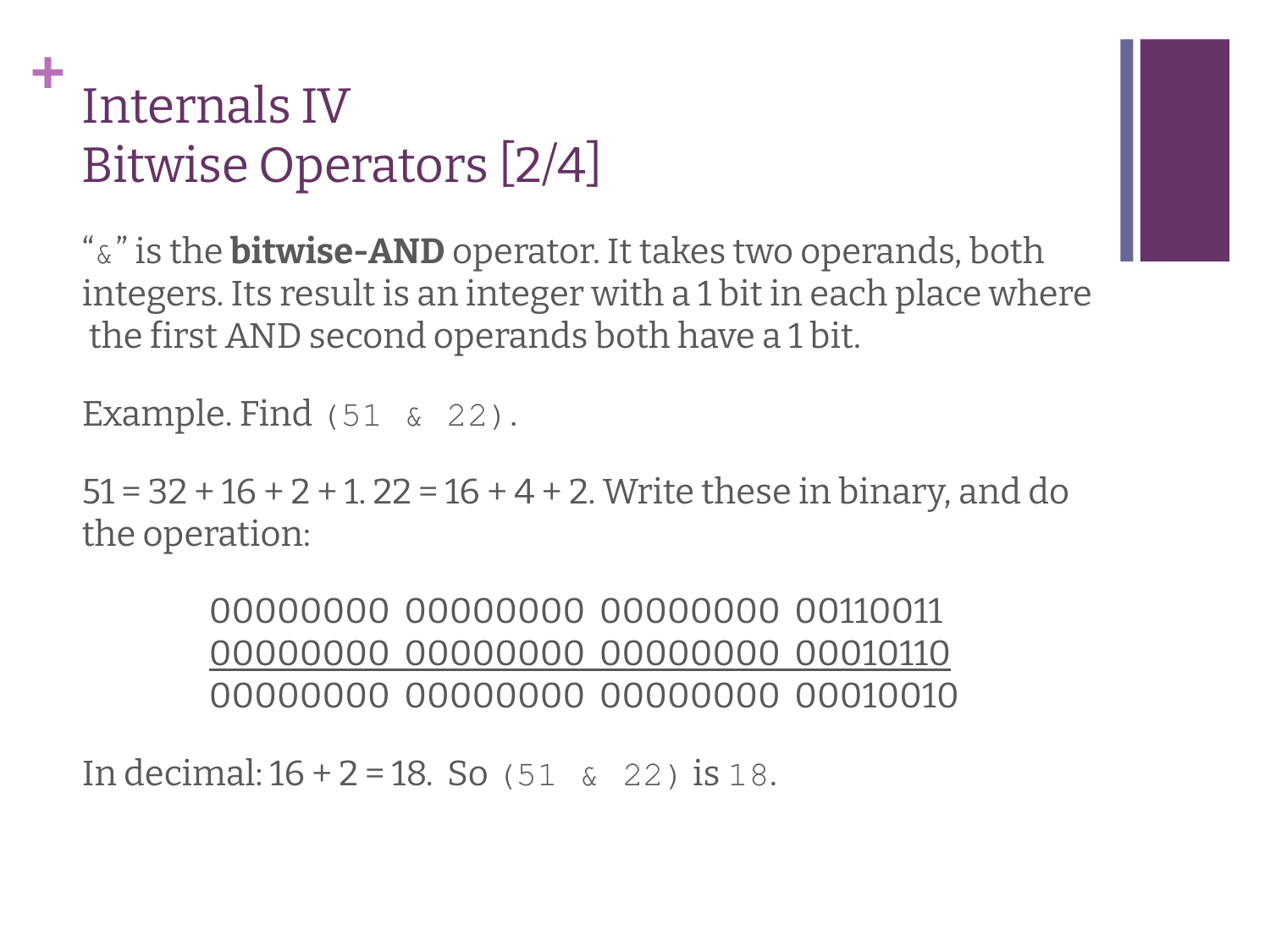

# Internals IV Bitwise Operators [2/4]
“&” is the bitwise-AND operator. It takes two operands, both integers. Its result is an integer with a 1 bit in each place where  the first AND second operands both have a 1 bit.
Example. Find (51 & 22).
51 = 32 + 16 + 2 + 1. 22 = 16 + 4 + 2. Write these in binary, and do the operation:
	00000000  00000000  00000000  00110011
	00000000  00000000  00000000  00010110
	00000000  00000000  00000000  00010010
In decimal: 16 + 2 = 18.  So (51 & 22) is 18.